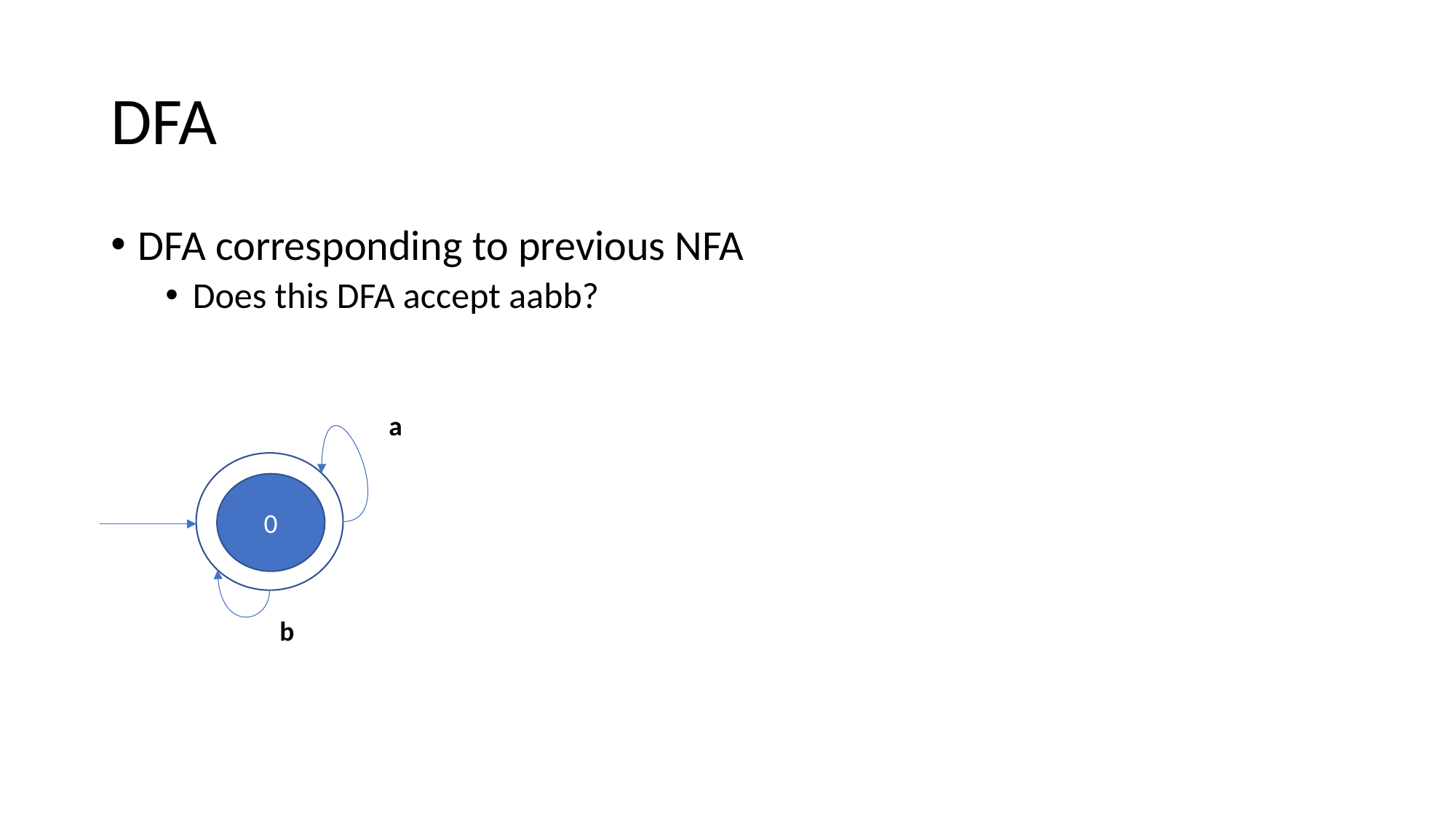

# DFA
DFA corresponding to previous NFA
Does this DFA accept aabb?

a

0
b